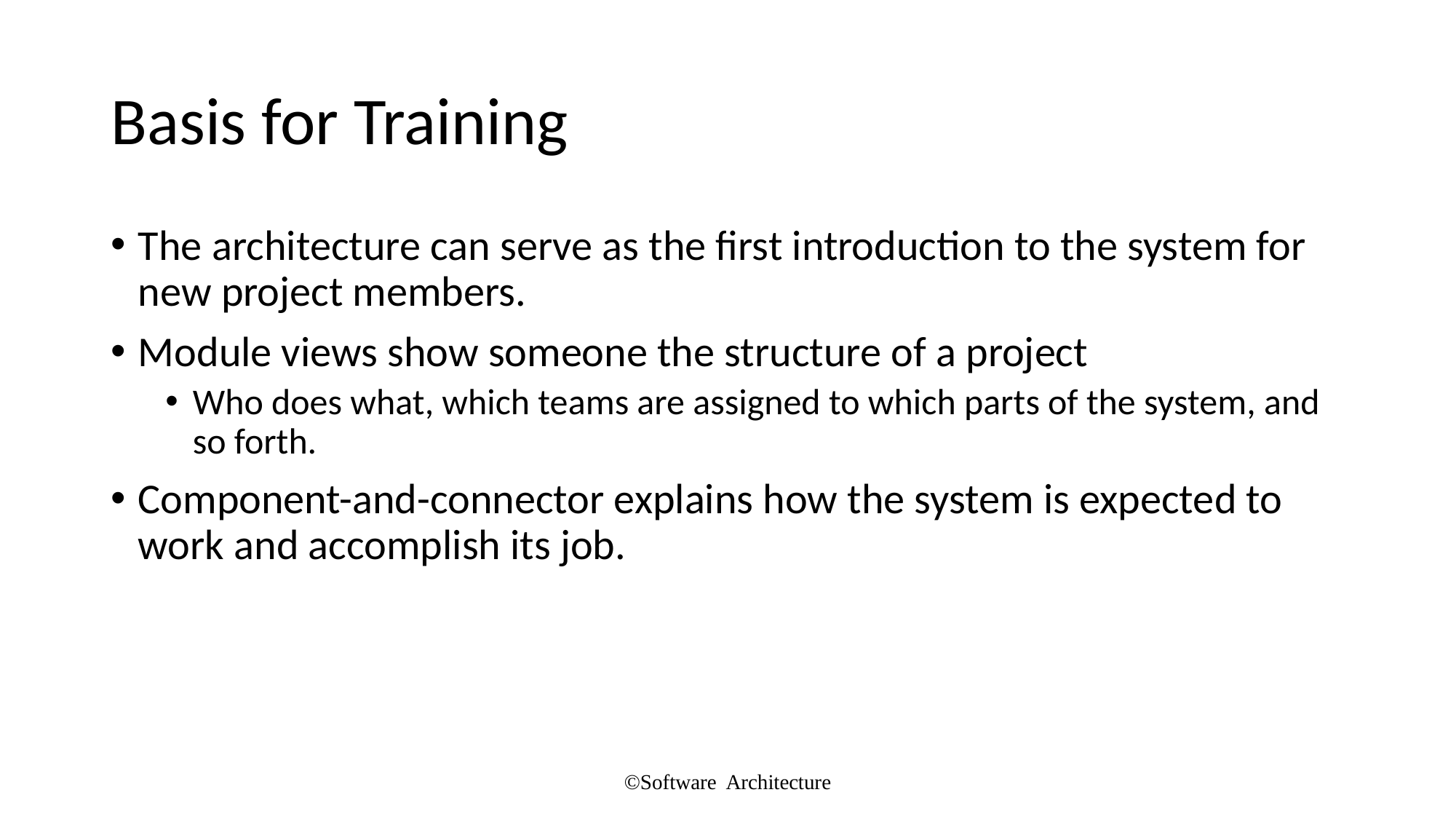

# Basis for Training
The architecture can serve as the first introduction to the system for new project members.
Module views show someone the structure of a project
Who does what, which teams are assigned to which parts of the system, and so forth.
Component-and-connector explains how the system is expected to work and accomplish its job.
©Software  Architecture